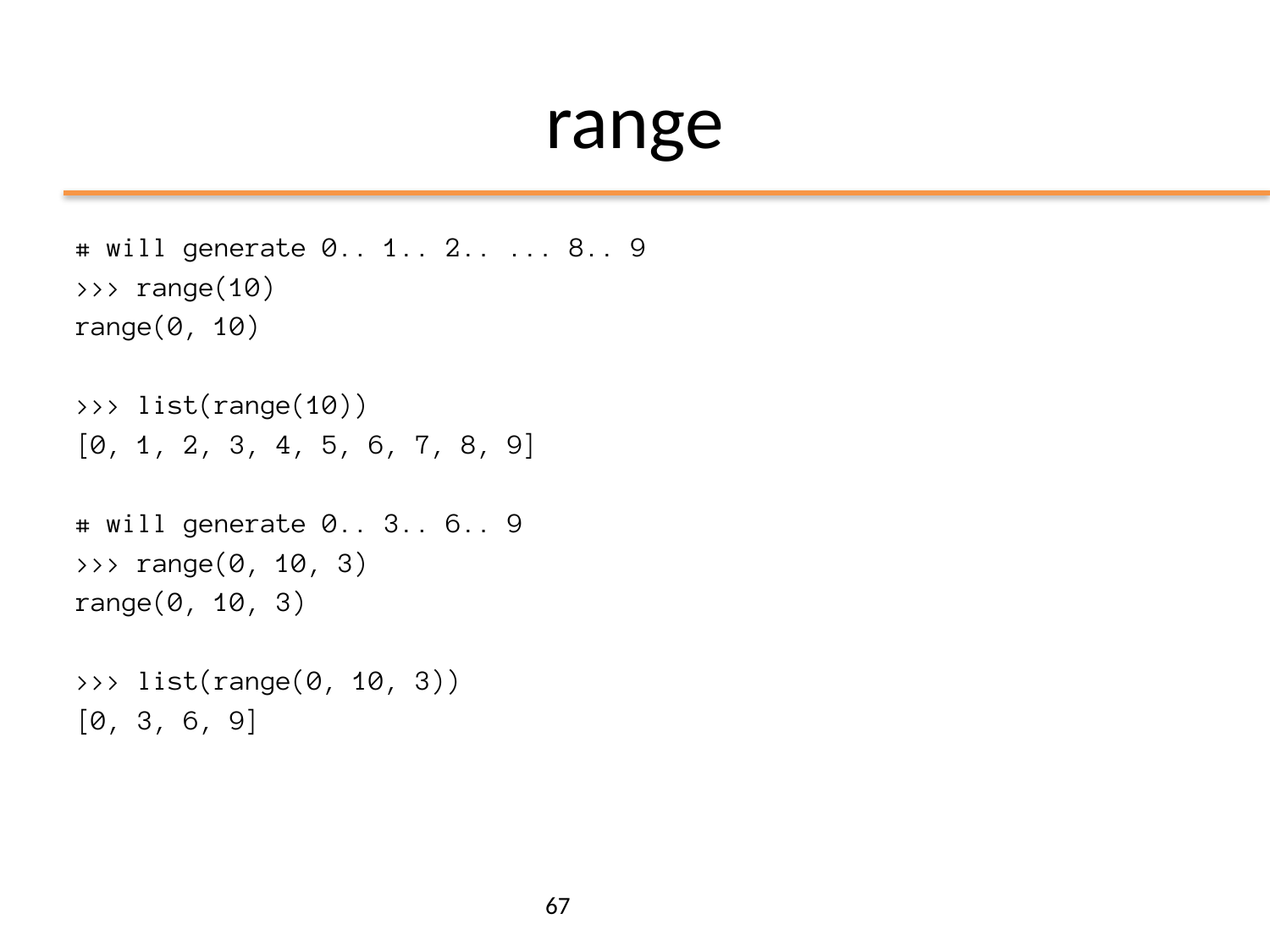

# range
# will generate 0.. 1.. 2.. ... 8.. 9
>>> range(10)
range(0, 10)

>>> list(range(10))
[0, 1, 2, 3, 4, 5, 6, 7, 8, 9]

# will generate 0.. 3.. 6.. 9
>>> range(0, 10, 3)
range(0, 10, 3)

>>> list(range(0, 10, 3))
[0, 3, 6, 9]
67